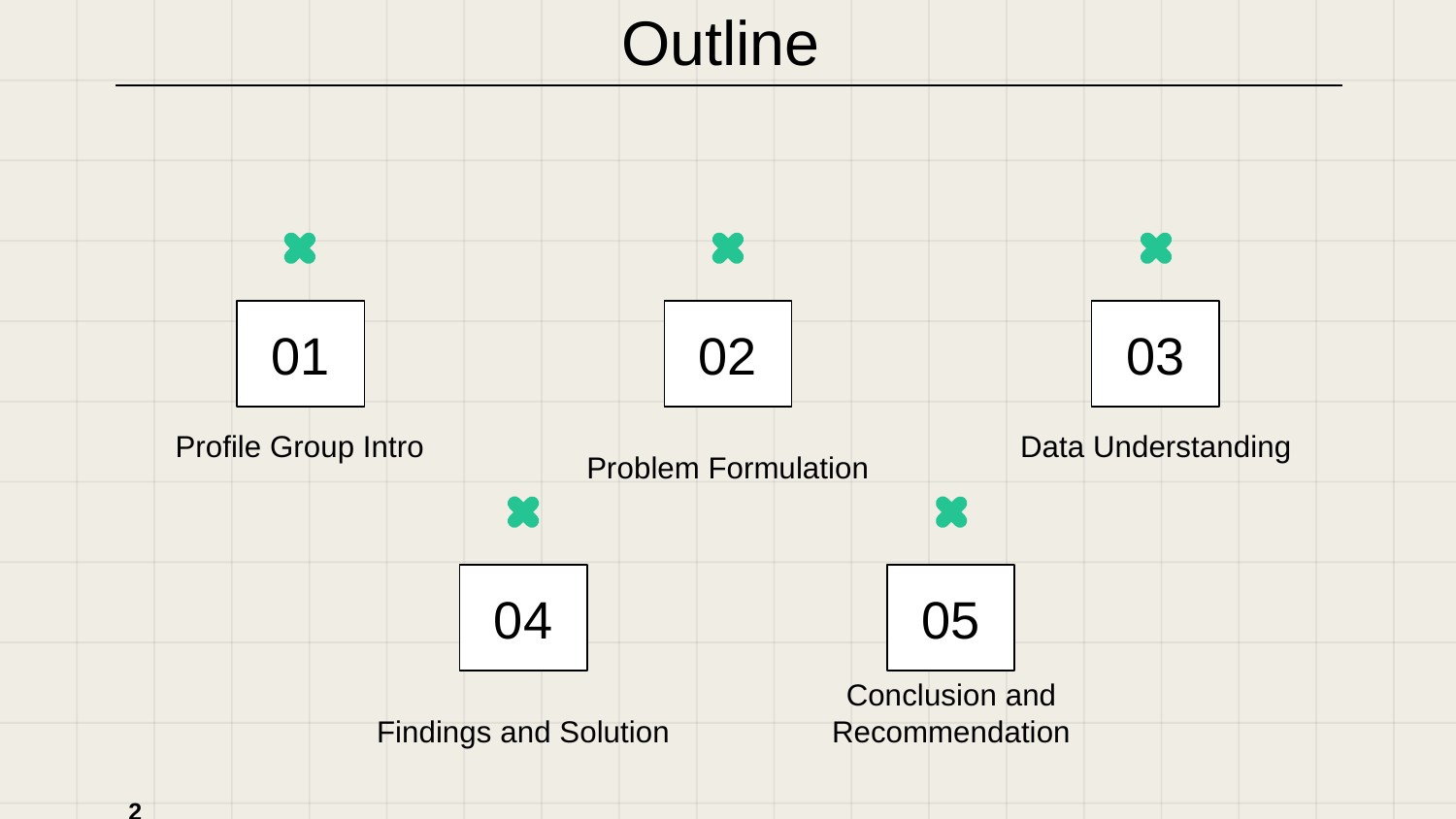

Outline

# 01
02
03
Profile Group Intro
Data Understanding
Problem Formulation

04
05
Findings and Solution
Conclusion and Recommendation
2